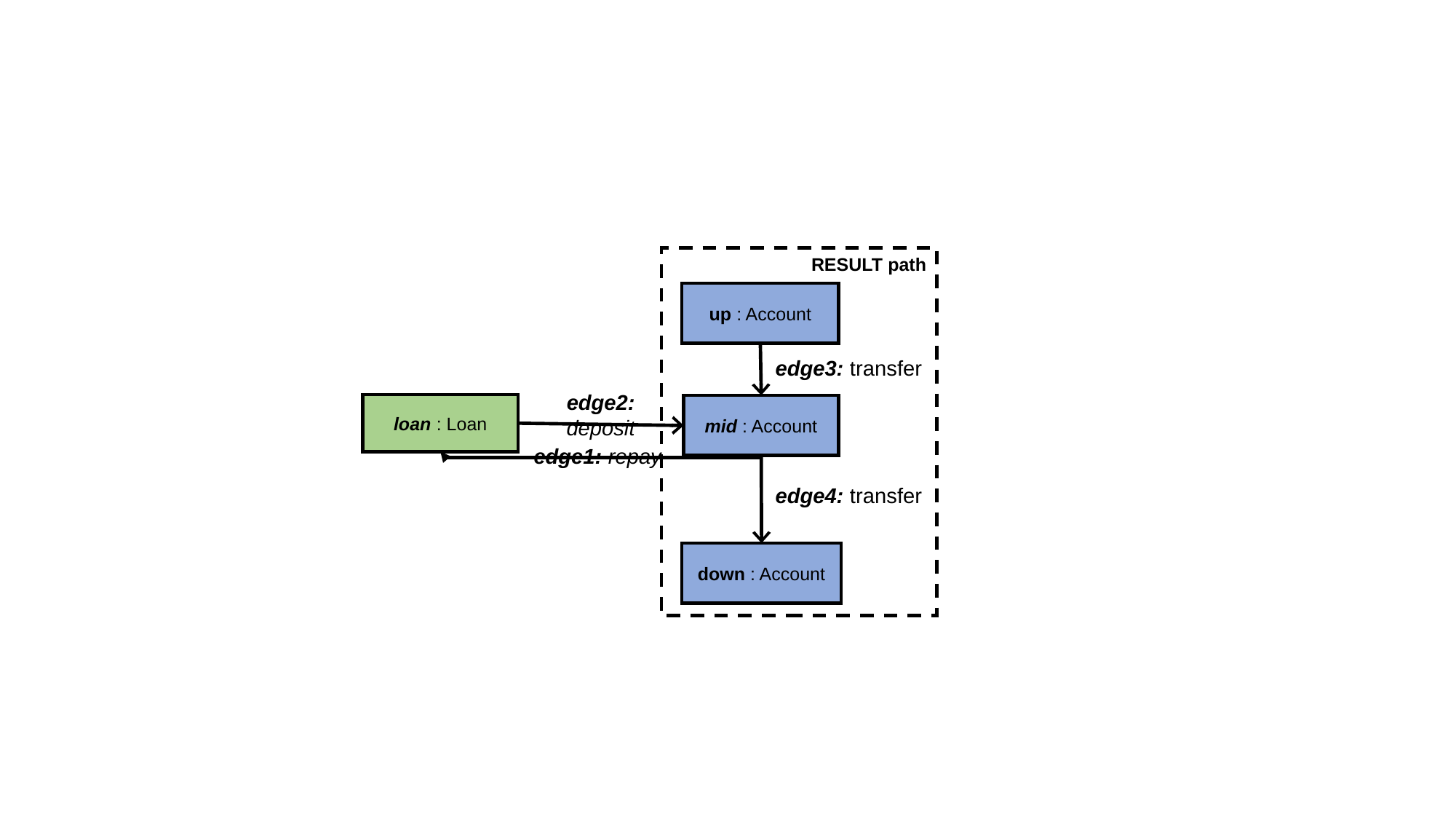

RESULT path
up : Account
edge3: transfer
edge2: deposit
loan : Loan
mid : Account
edge1: repay
edge4: transfer
down : Account